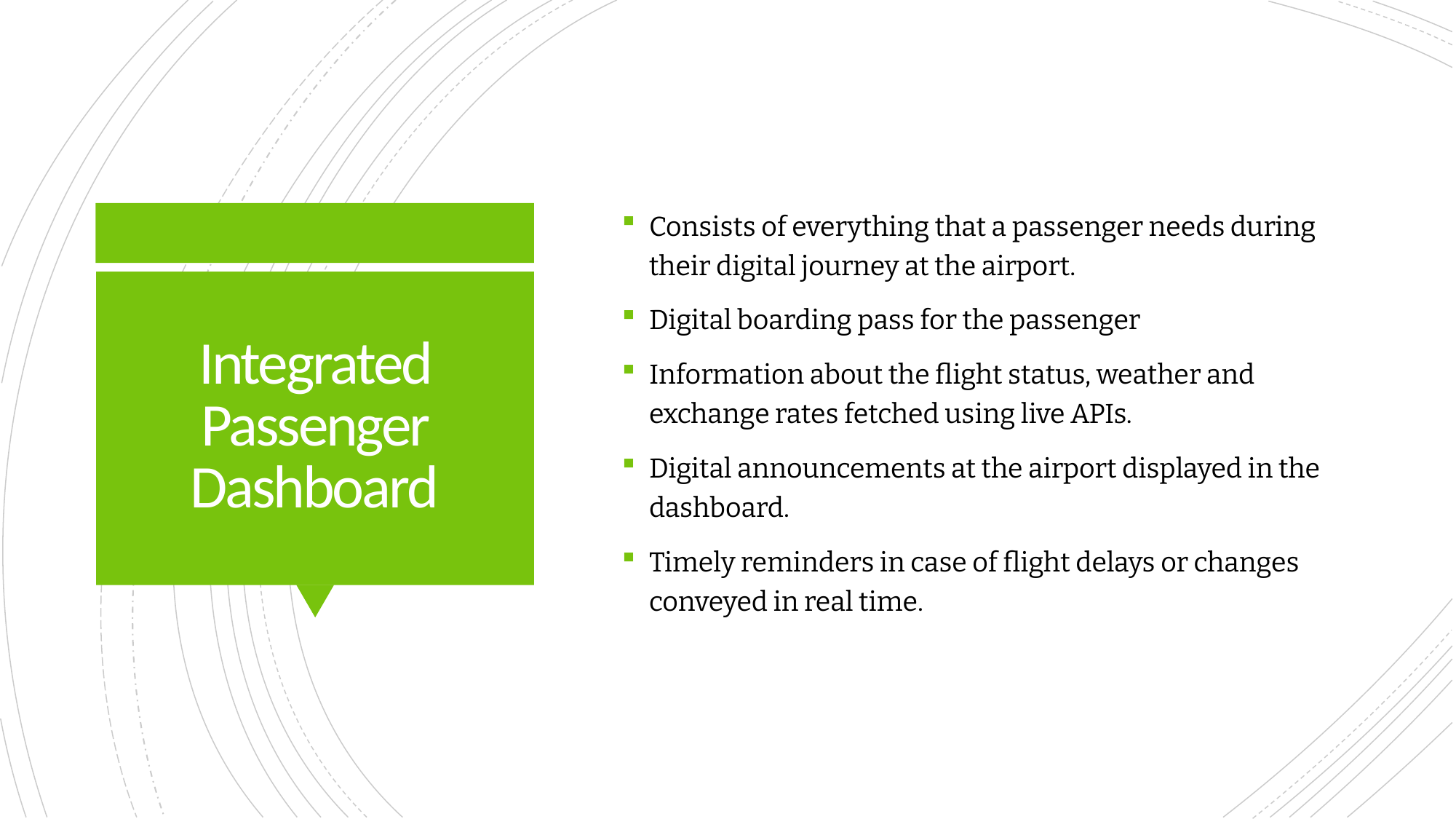

Consists of everything that a passenger needs during their digital journey at the airport.
Digital boarding pass for the passenger
Information about the flight status, weather and exchange rates fetched using live APIs.
Digital announcements at the airport displayed in the dashboard.
Timely reminders in case of flight delays or changes conveyed in real time.
# Integrated Passenger Dashboard